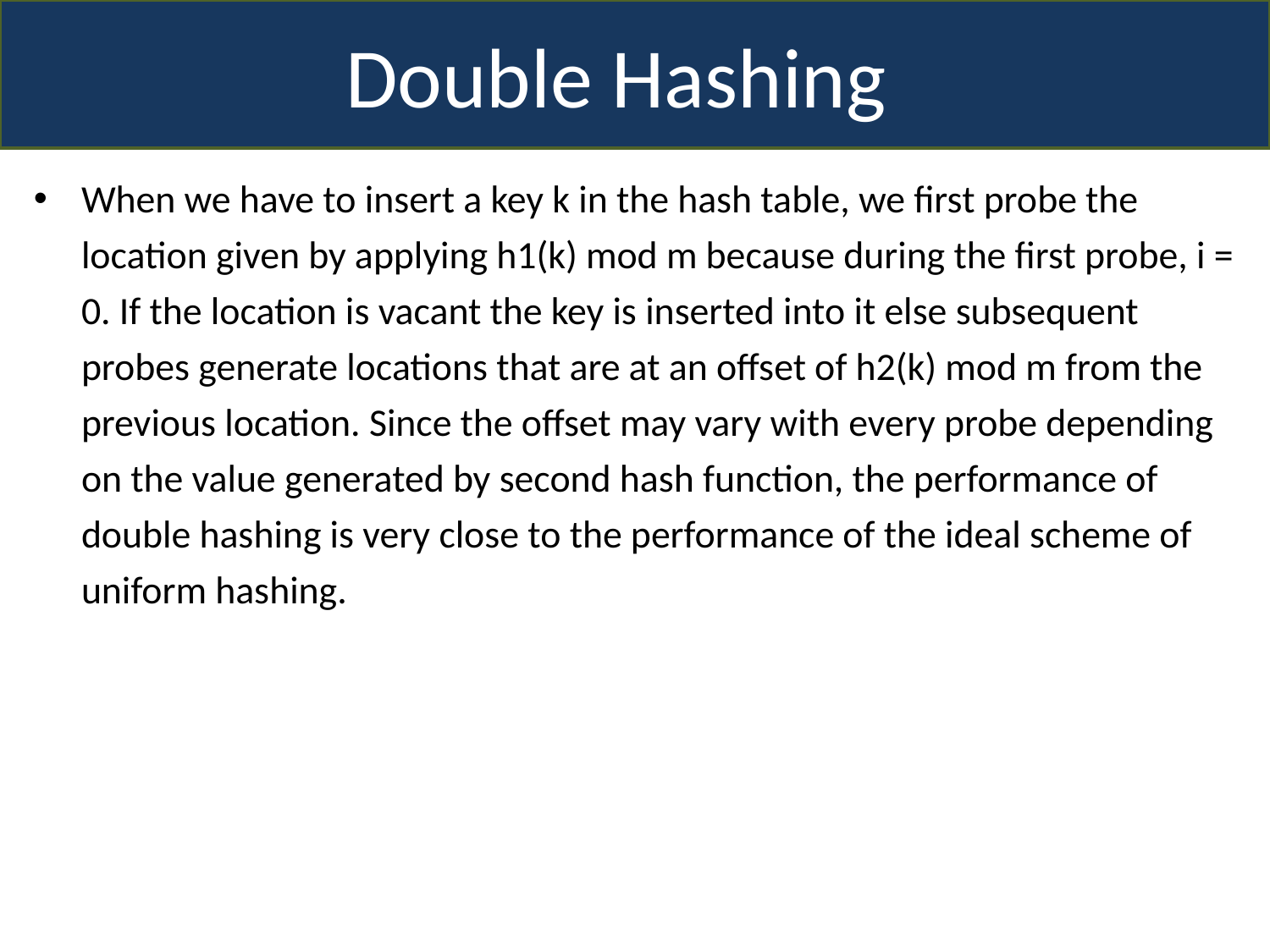

Double Hashing
When we have to insert a key k in the hash table, we first probe the location given by applying h1(k) mod m because during the first probe, i = 0. If the location is vacant the key is inserted into it else subsequent probes generate locations that are at an offset of h2(k) mod m from the previous location. Since the offset may vary with every probe depending on the value generated by second hash function, the performance of double hashing is very close to the performance of the ideal scheme of uniform hashing.